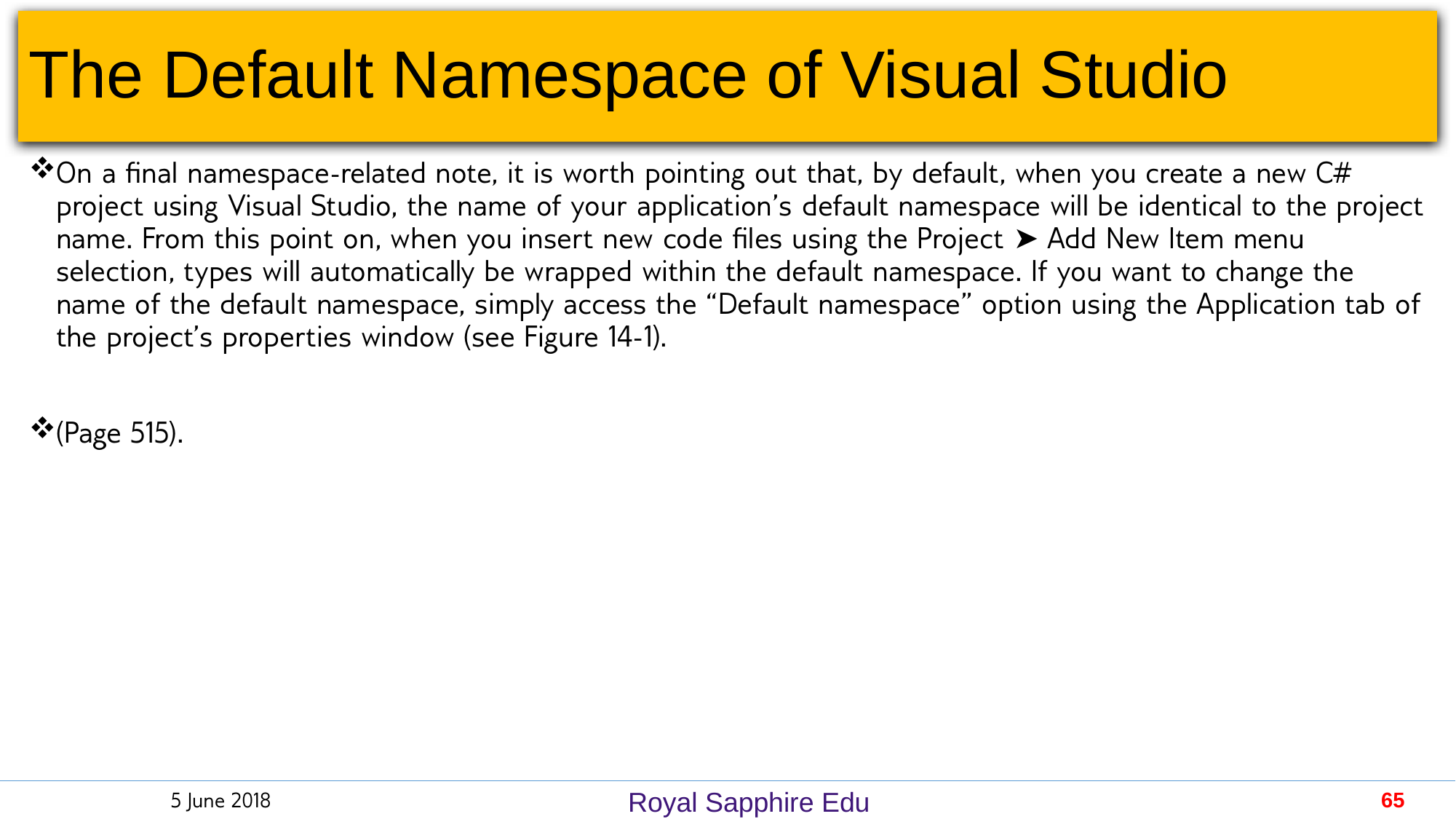

# The Default Namespace of Visual Studio
On a final namespace-related note, it is worth pointing out that, by default, when you create a new C# project using Visual Studio, the name of your application’s default namespace will be identical to the project name. From this point on, when you insert new code files using the Project ➤ Add New Item menu selection, types will automatically be wrapped within the default namespace. If you want to change the name of the default namespace, simply access the “Default namespace” option using the Application tab of the project’s properties window (see Figure 14-1).

(Page 515).
5 June 2018
65